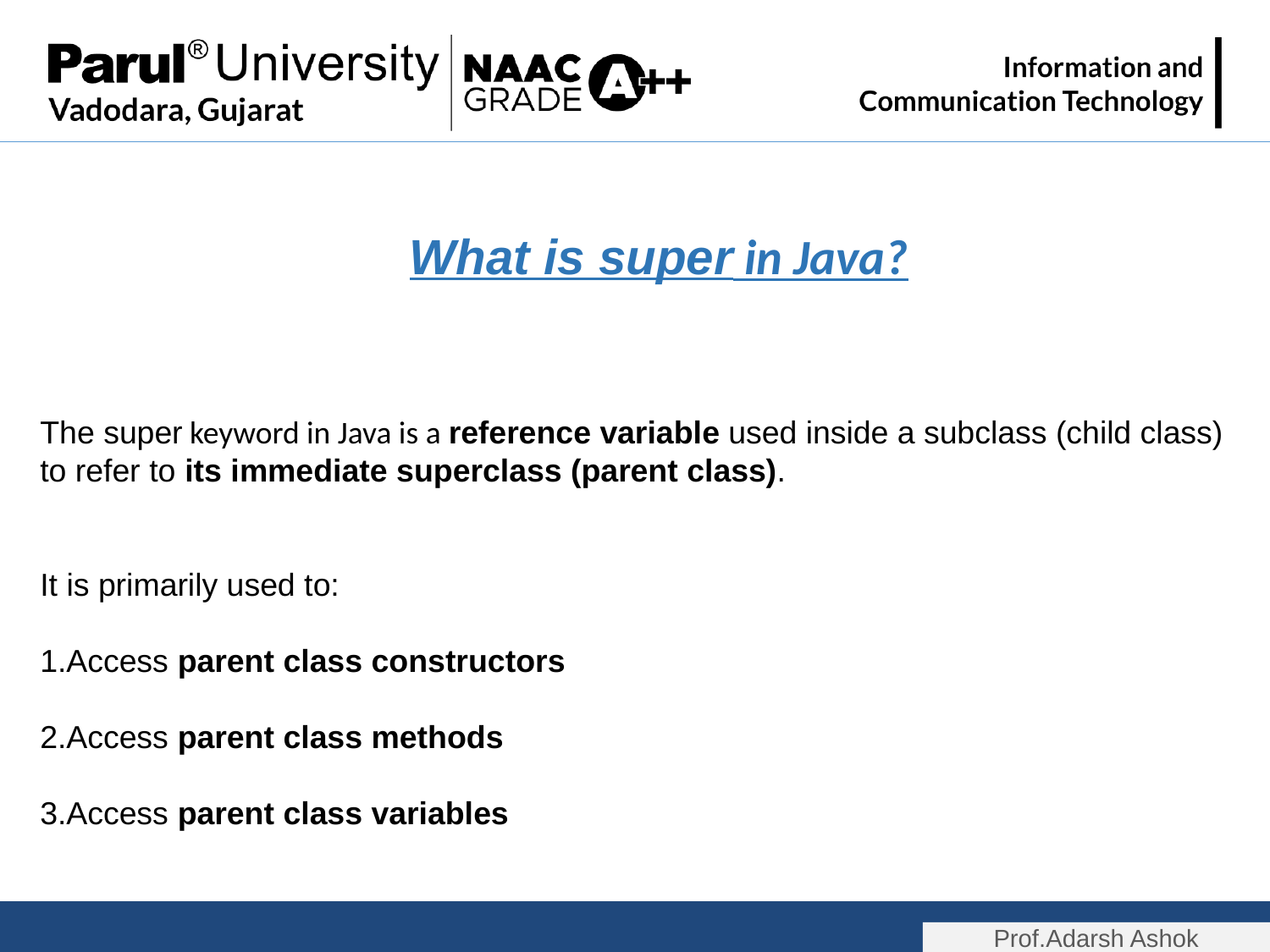

What is super in Java?
The super keyword in Java is a reference variable used inside a subclass (child class) to refer to its immediate superclass (parent class).

It is primarily used to:
Access parent class constructors
Access parent class methods
Access parent class variables

Prof.Adarsh Ashok